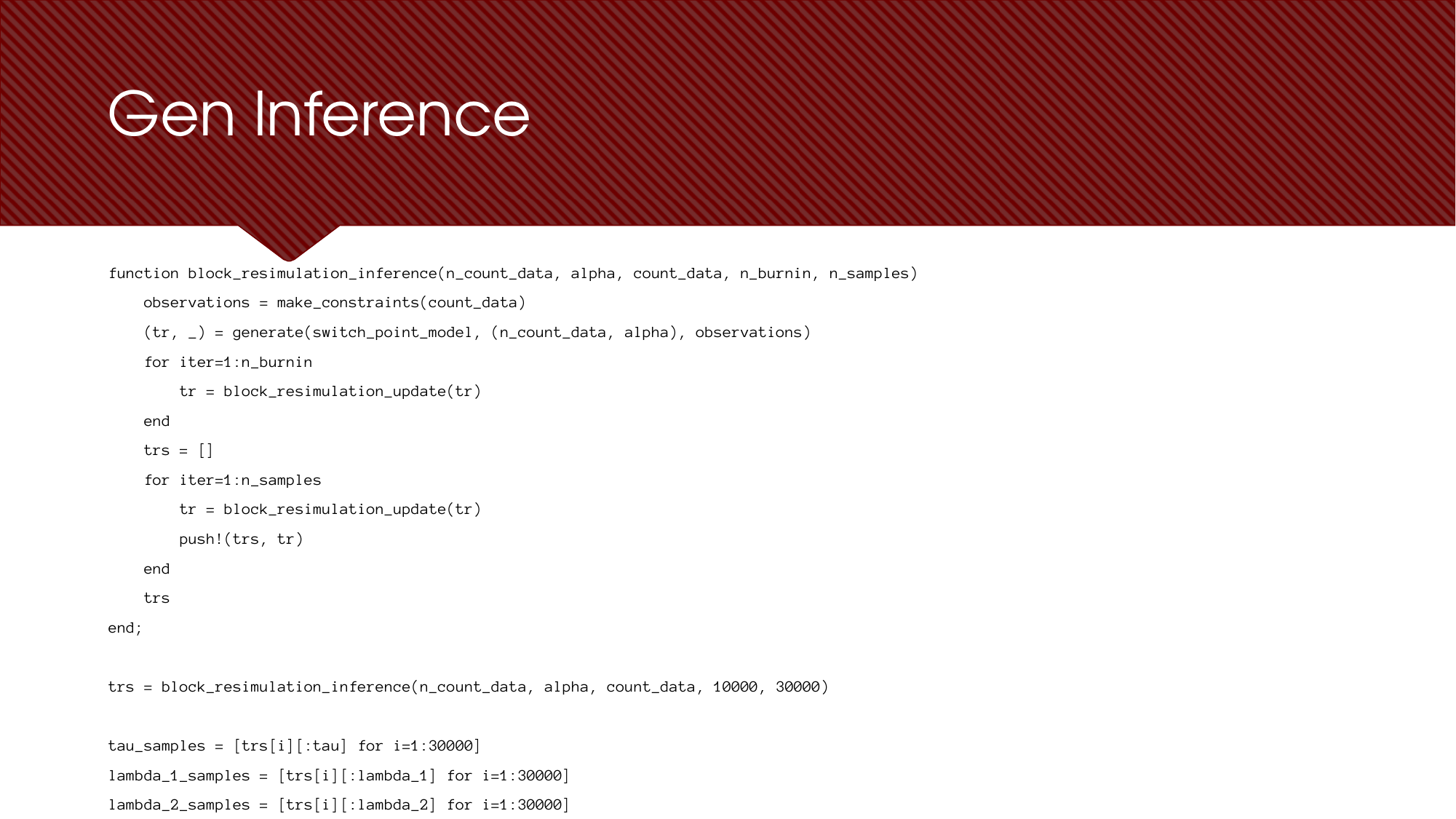

# Gen Inference
function block_resimulation_inference(n_count_data, alpha, count_data, n_burnin, n_samples)
    observations = make_constraints(count_data)
    (tr, _) = generate(switch_point_model, (n_count_data, alpha), observations)
    for iter=1:n_burnin
        tr = block_resimulation_update(tr)
    end
    trs = []
    for iter=1:n_samples
        tr = block_resimulation_update(tr)
        push!(trs, tr)
    end
    trs
end;

trs = block_resimulation_inference(n_count_data, alpha, count_data, 10000, 30000)

tau_samples = [trs[i][:tau] for i=1:30000]
lambda_1_samples = [trs[i][:lambda_1] for i=1:30000]
lambda_2_samples = [trs[i][:lambda_2] for i=1:30000]